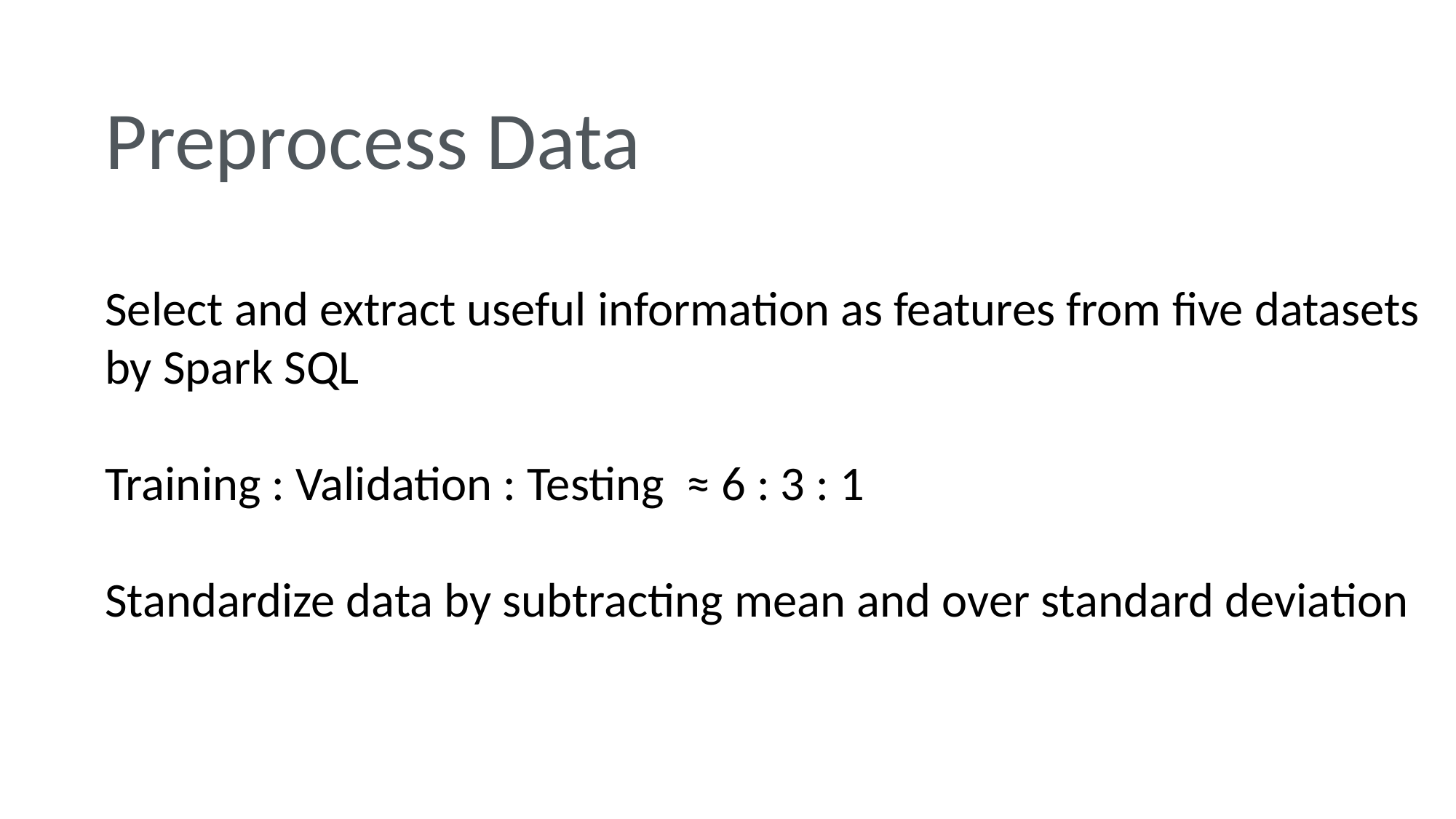

Preprocess Data
Select and extract useful information as features from five datasets by Spark SQL

Training : Validation : Testing  ≈ 6 : 3 : 1

Standardize data by subtracting mean and over standard deviation